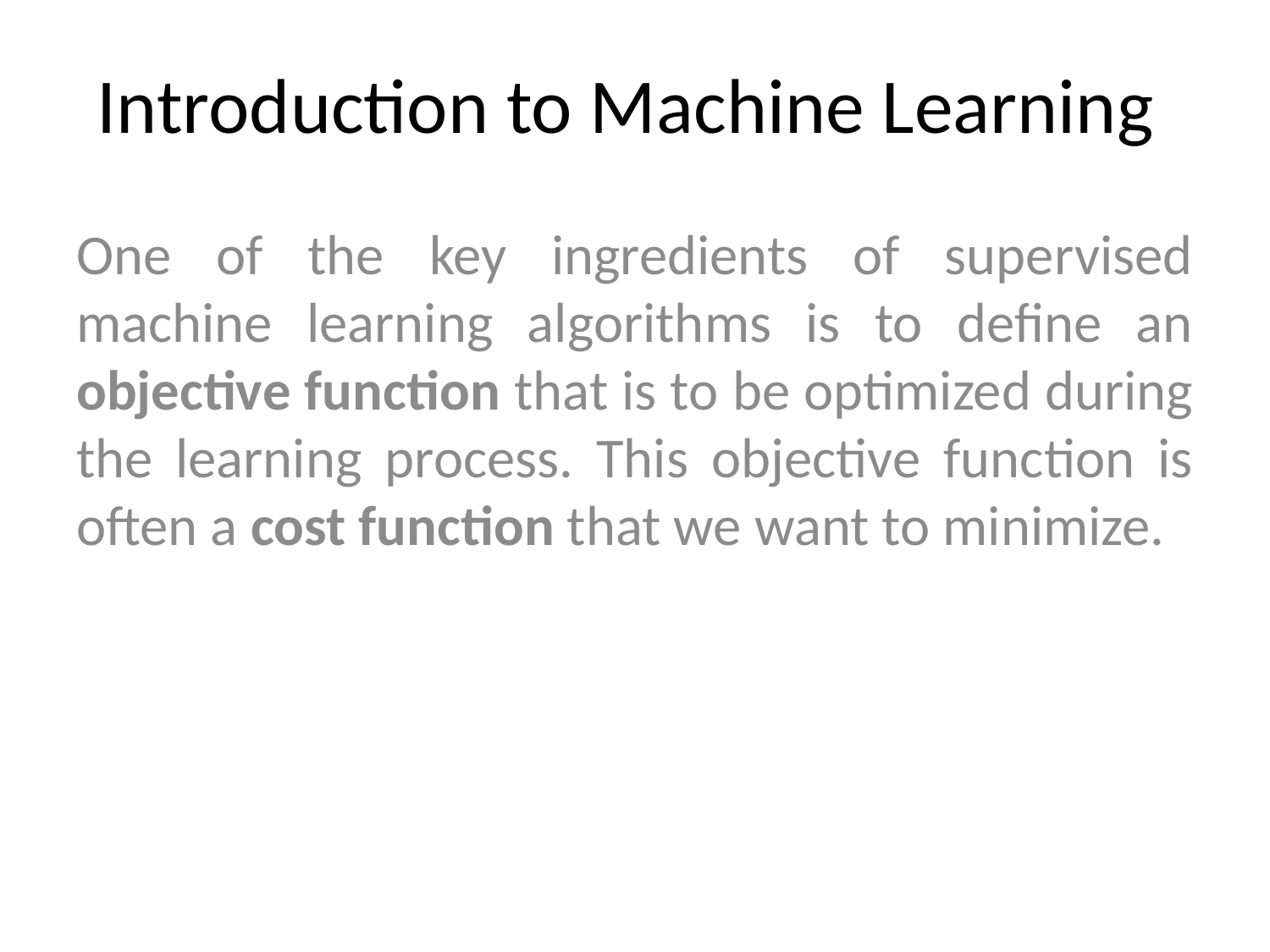

# Introduction to Machine Learning
One of the key ingredients of supervised machine learning algorithms is to define an objective function that is to be optimized during the learning process. This objective function is often a cost function that we want to minimize.